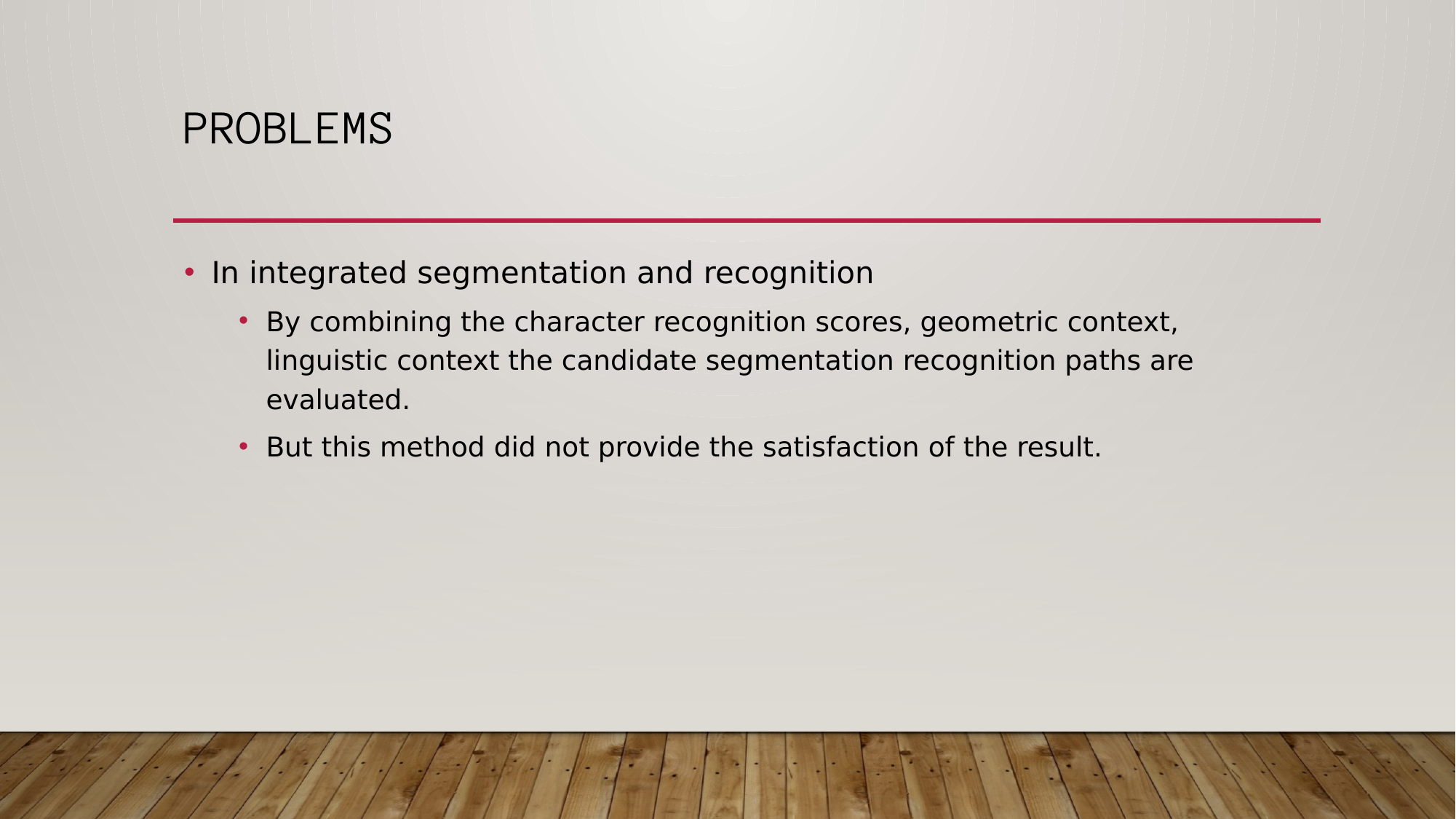

# Problems
In integrated segmentation and recognition
By combining the character recognition scores, geometric context, linguistic context the candidate segmentation recognition paths are evaluated.
But this method did not provide the satisfaction of the result.